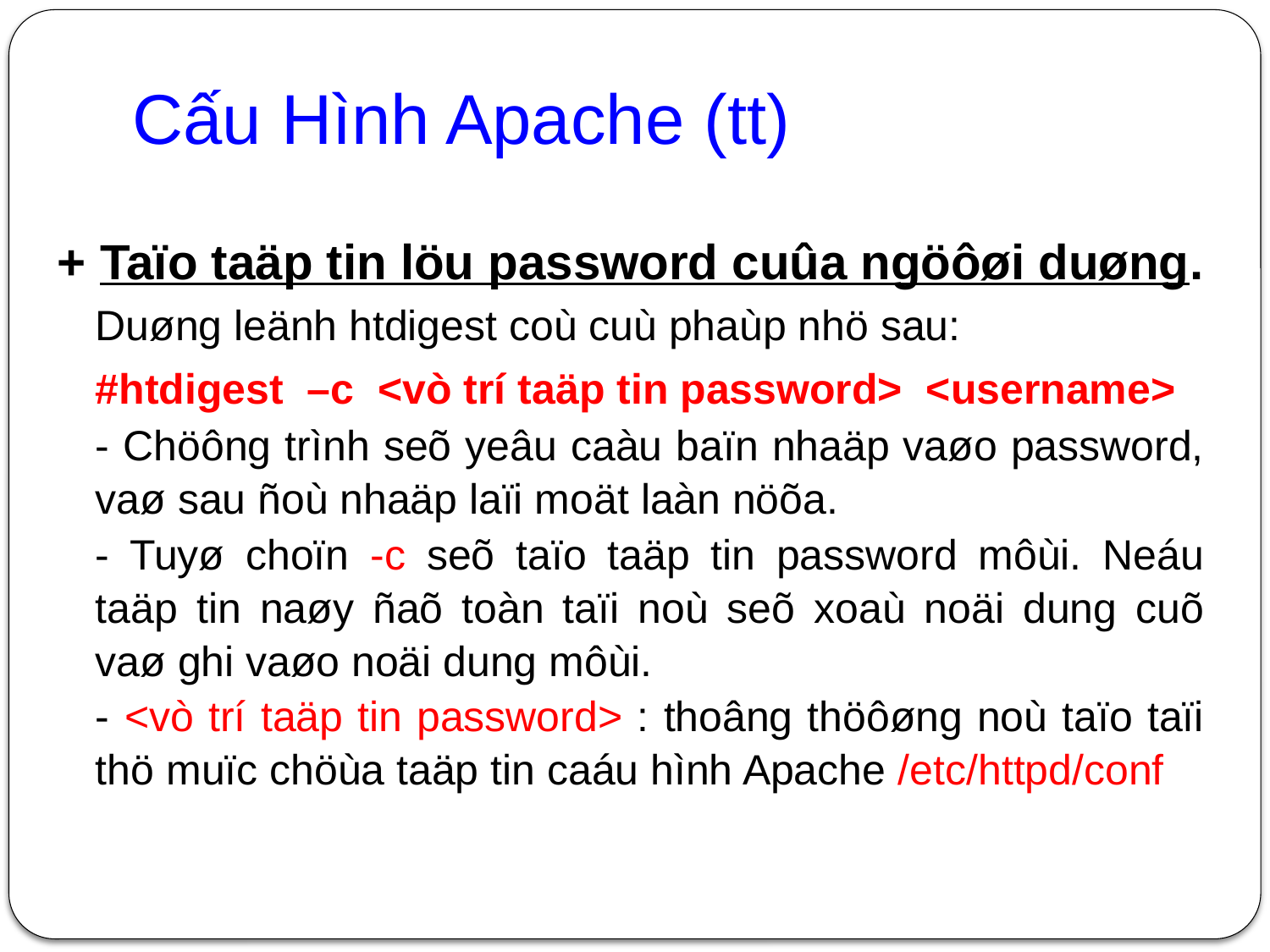

# Cấu Hình Apache (tt)
+ Taïo taäp tin löu password cuûa ngöôøi duøng.
	Duøng leänh htdigest coù cuù phaùp nhö sau:
	#htdigest  –c  <vò trí taäp tin password>  <username>
	- Chöông trình seõ yeâu caàu baïn nhaäp vaøo password, vaø sau ñoù nhaäp laïi moät laàn nöõa.
	- Tuyø choïn -c seõ taïo taäp tin password môùi. Neáu taäp tin naøy ñaõ toàn taïi noù seõ xoaù noäi dung cuõ vaø ghi vaøo noäi dung môùi.
	- <vò trí taäp tin password> : thoâng thöôøng noù taïo taïi thö muïc chöùa taäp tin caáu hình Apache /etc/httpd/conf